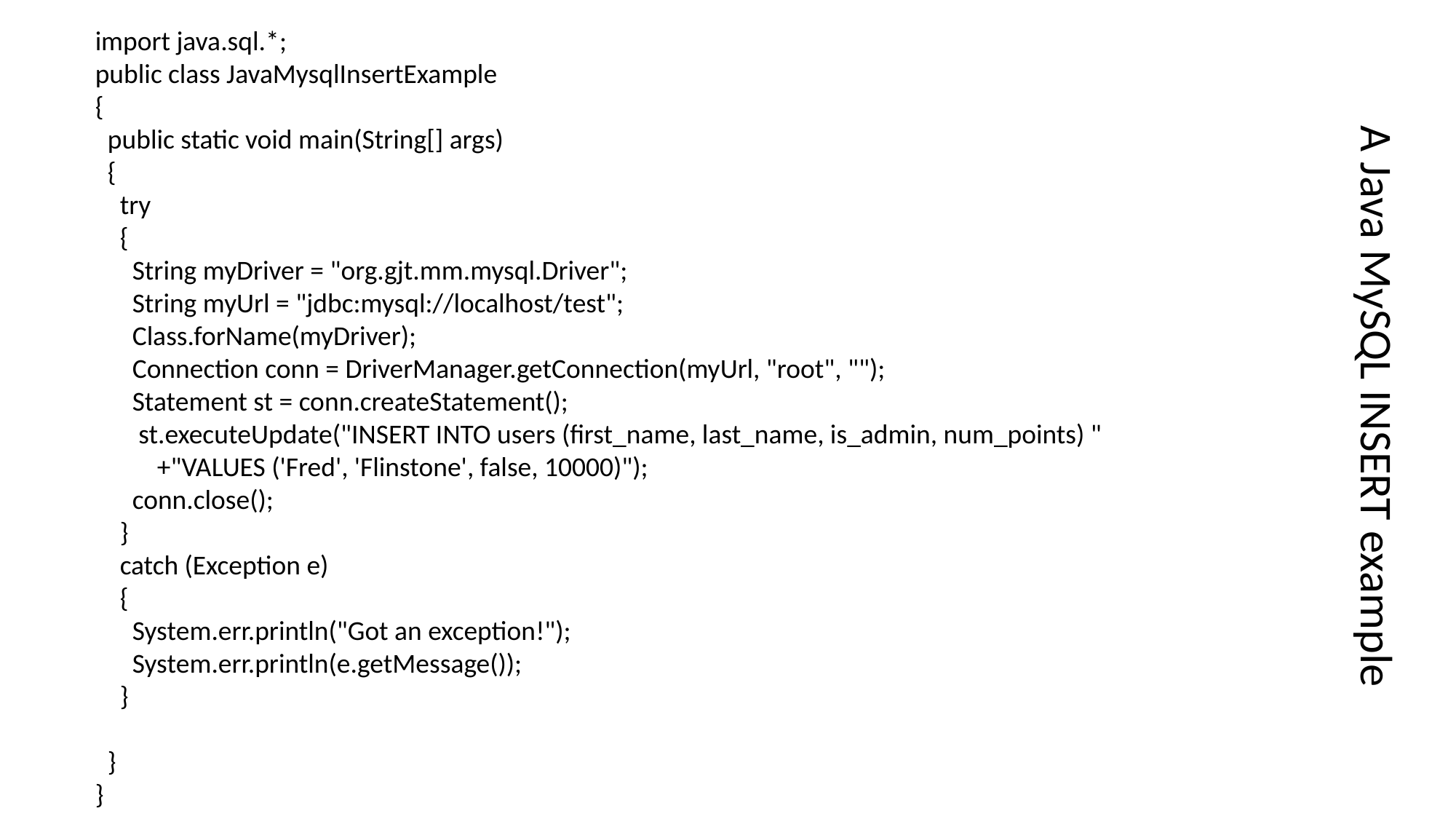

import java.sql.*;
public class JavaMysqlInsertExample
{
  public static void main(String[] args)
  {
    try
    {
      String myDriver = "org.gjt.mm.mysql.Driver";
      String myUrl = "jdbc:mysql://localhost/test";
      Class.forName(myDriver);
      Connection conn = DriverManager.getConnection(myUrl, "root", "");
      Statement st = conn.createStatement();
       st.executeUpdate("INSERT INTO users (first_name, last_name, is_admin, num_points) "
          +"VALUES ('Fred', 'Flinstone', false, 10000)");
      conn.close();
    }
    catch (Exception e)
    {
      System.err.println("Got an exception!");
      System.err.println(e.getMessage());
    }

  }
}
# A Java MySQL INSERT example